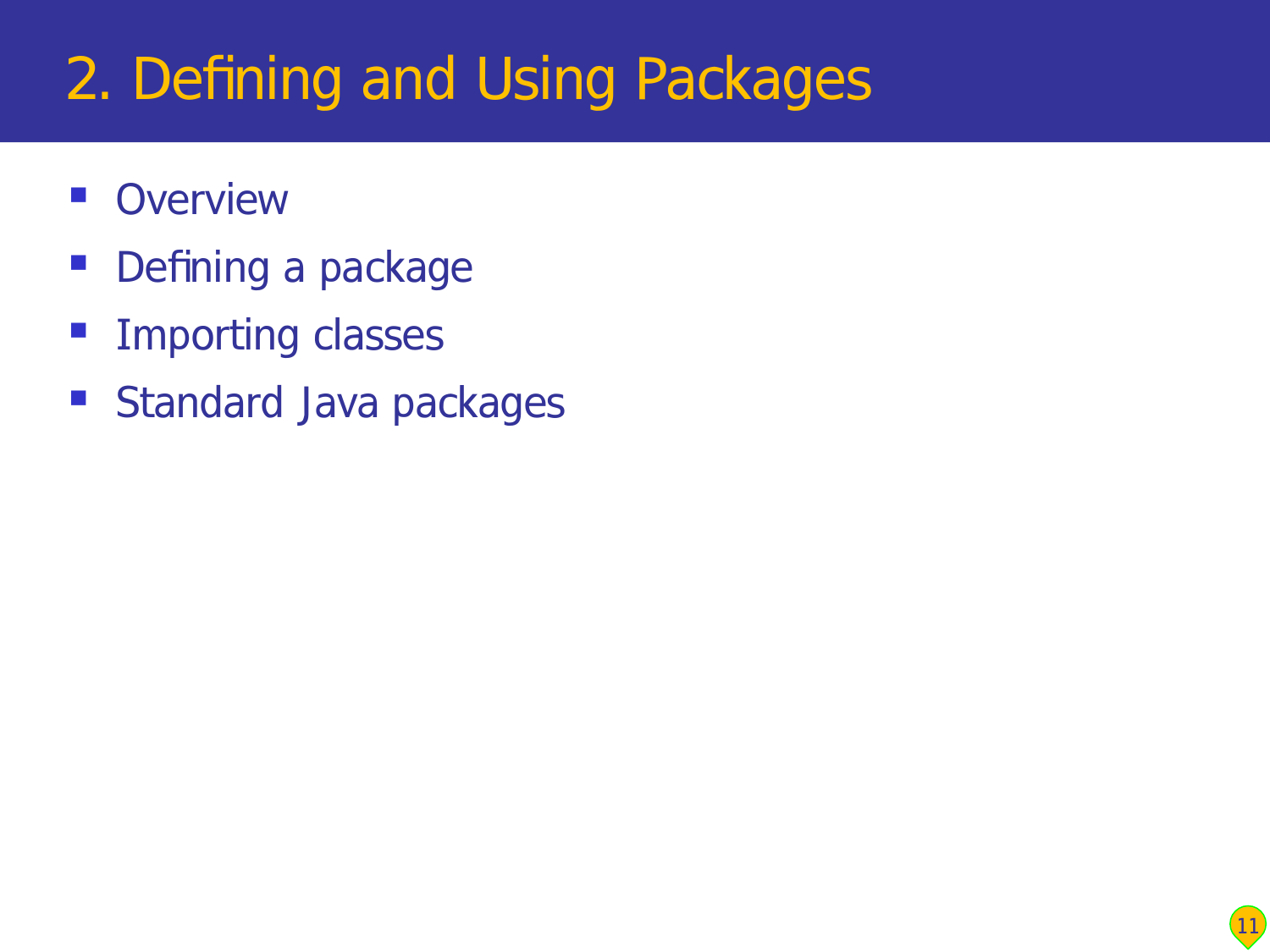

# 2. Defining and Using Packages
Overview
Defining a package
Importing classes
Standard Java packages
11